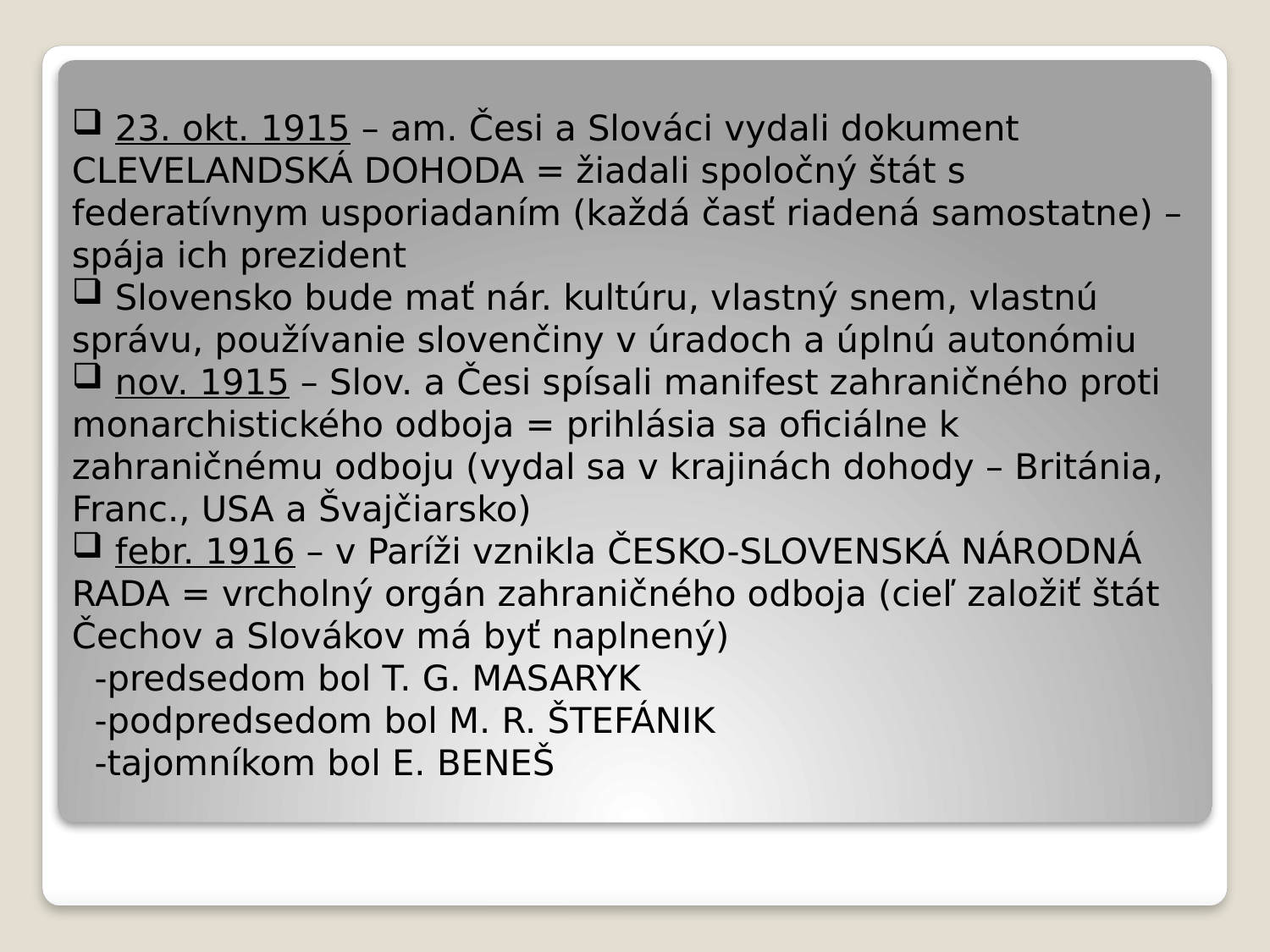

23. okt. 1915 – am. Česi a Slováci vydali dokument CLEVELANDSKÁ DOHODA = žiadali spoločný štát s federatívnym usporiadaním (každá časť riadená samostatne) – spája ich prezident
 Slovensko bude mať nár. kultúru, vlastný snem, vlastnú správu, používanie slovenčiny v úradoch a úplnú autonómiu
 nov. 1915 – Slov. a Česi spísali manifest zahraničného proti monarchistického odboja = prihlásia sa oficiálne k zahraničnému odboju (vydal sa v krajinách dohody – Británia, Franc., USA a Švajčiarsko)
 febr. 1916 – v Paríži vznikla ČESKO-SLOVENSKÁ NÁRODNÁ RADA = vrcholný orgán zahraničného odboja (cieľ založiť štát Čechov a Slovákov má byť naplnený)
  -predsedom bol T. G. MASARYK
  -podpredsedom bol M. R. ŠTEFÁNIK
  -tajomníkom bol E. BENEŠ